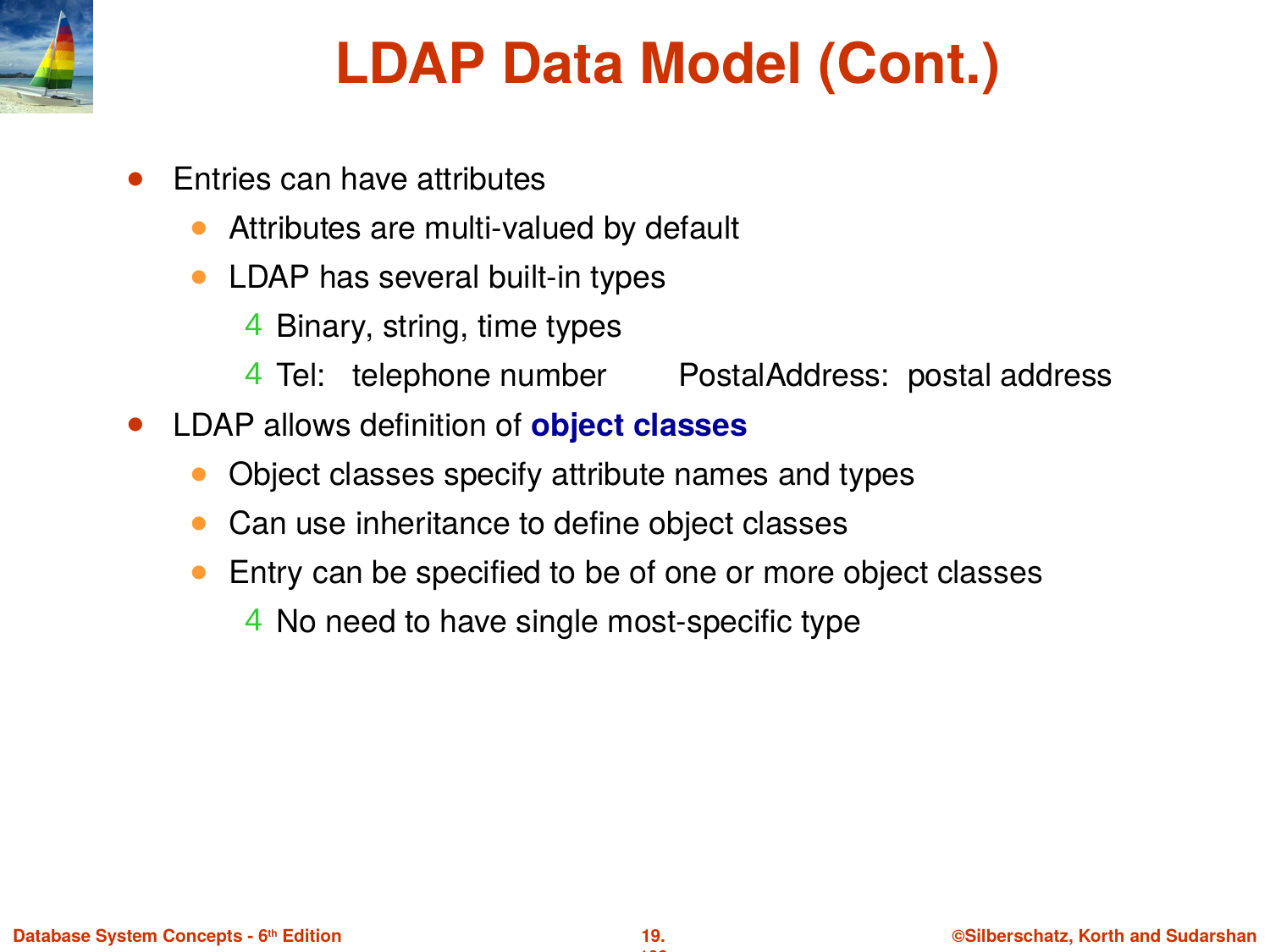

# LDAP Data Model (Cont.)
Entries can have attributes
Attributes are multi-valued by default
LDAP has several built-in types
Binary, string, time types
Tel:   telephone number        PostalAddress:  postal address
LDAP allows definition of object classes
Object classes specify attribute names and types
Can use inheritance to define object classes
Entry can be specified to be of one or more object classes
No need to have single most-specific type